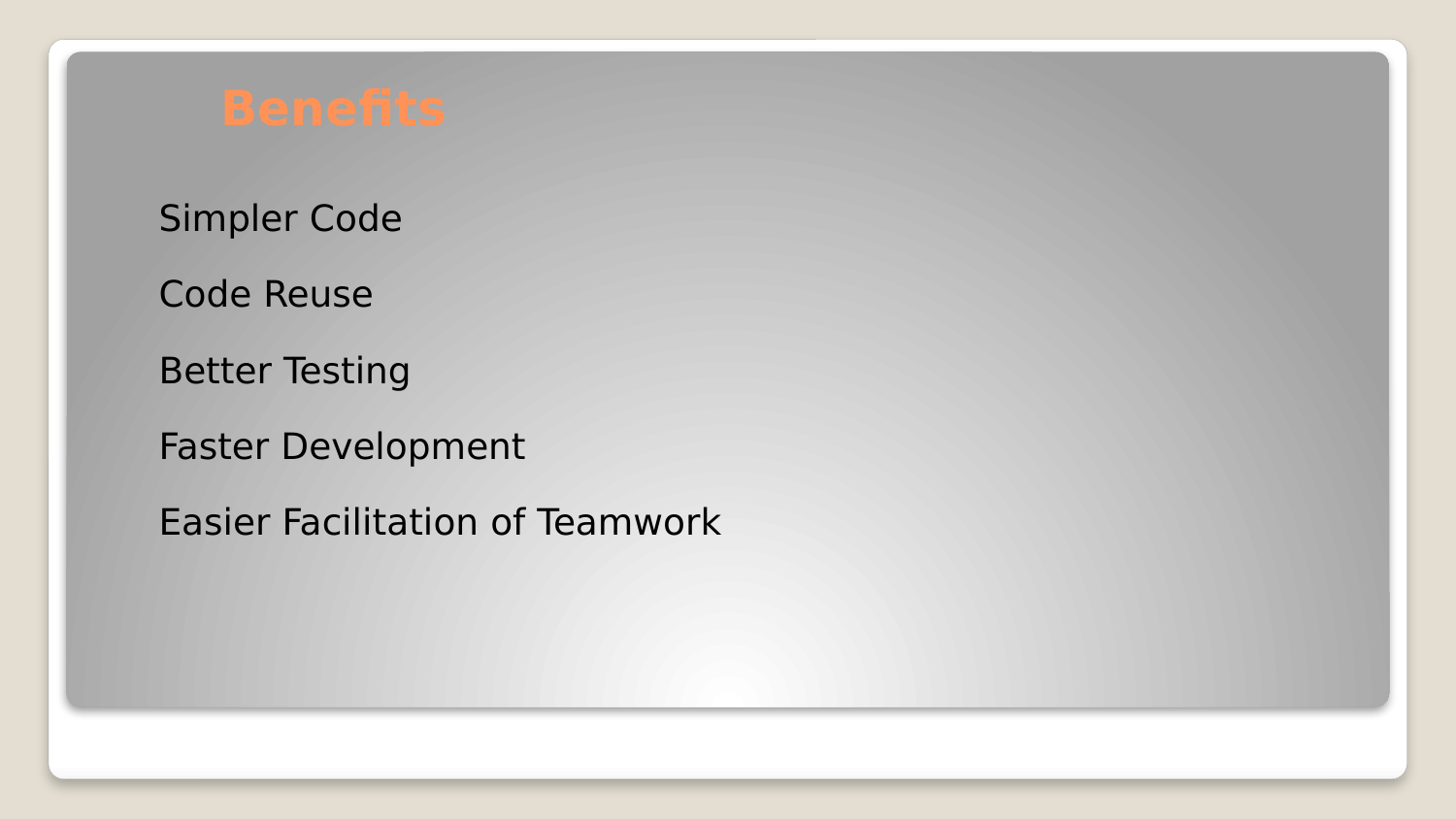

# Benefits
Simpler Code
Code Reuse
Better Testing
Faster Development
Easier Facilitation of Teamwork